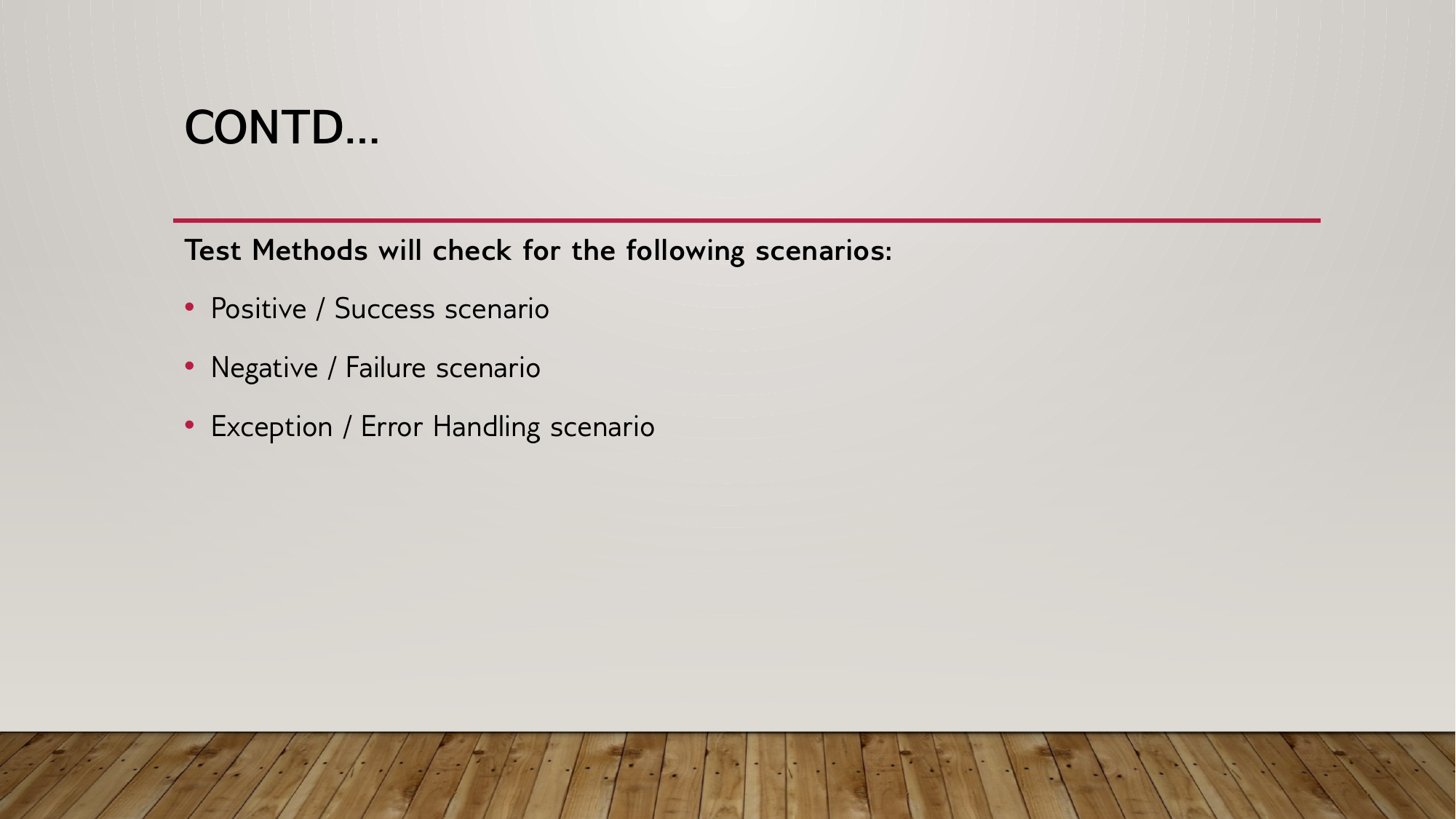

# Contd…
Test Methods will check for the following scenarios:
Positive / Success scenario
Negative / Failure scenario
Exception / Error Handling scenario